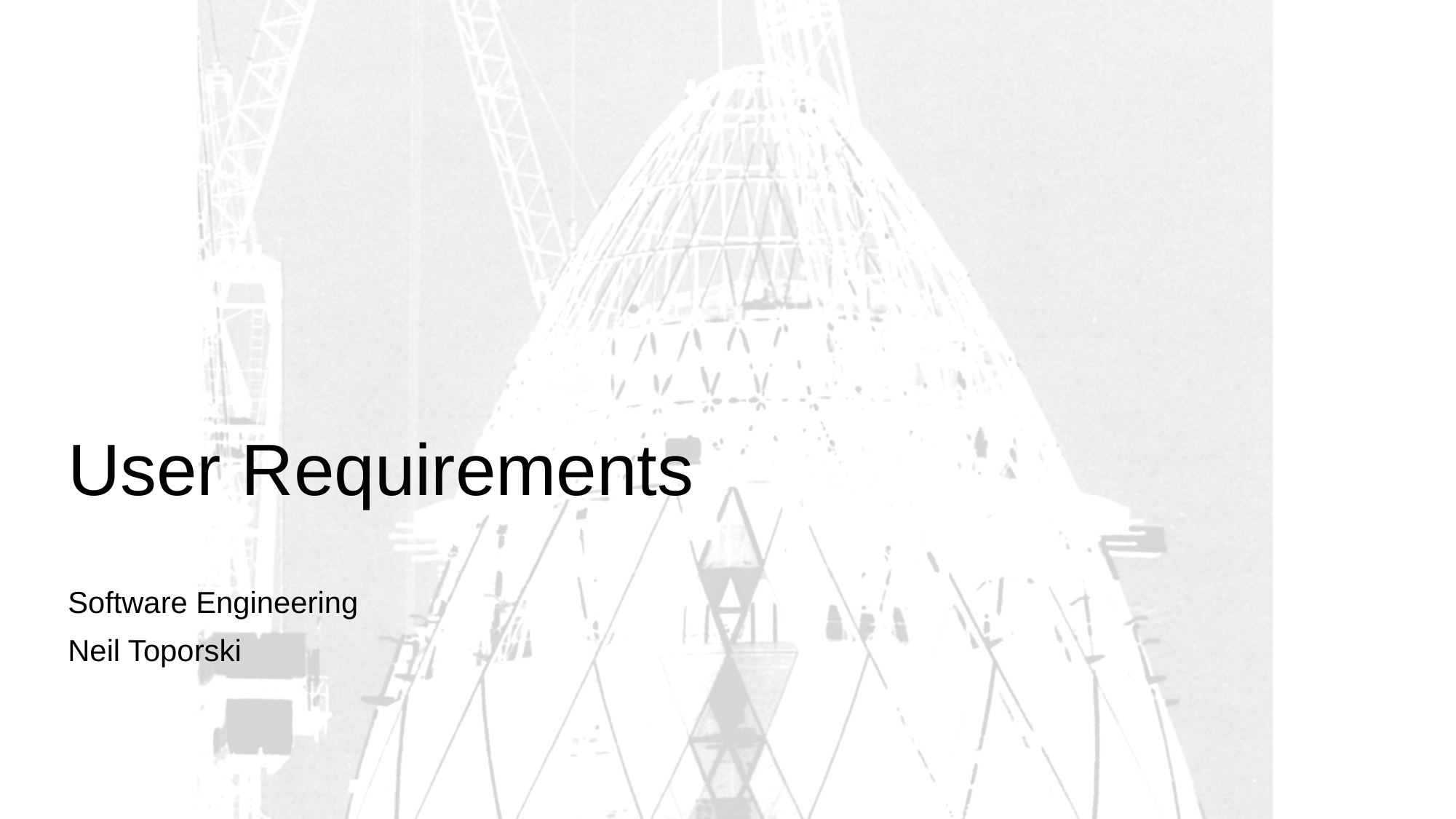

# User Requirements
Software Engineering
Neil Toporski